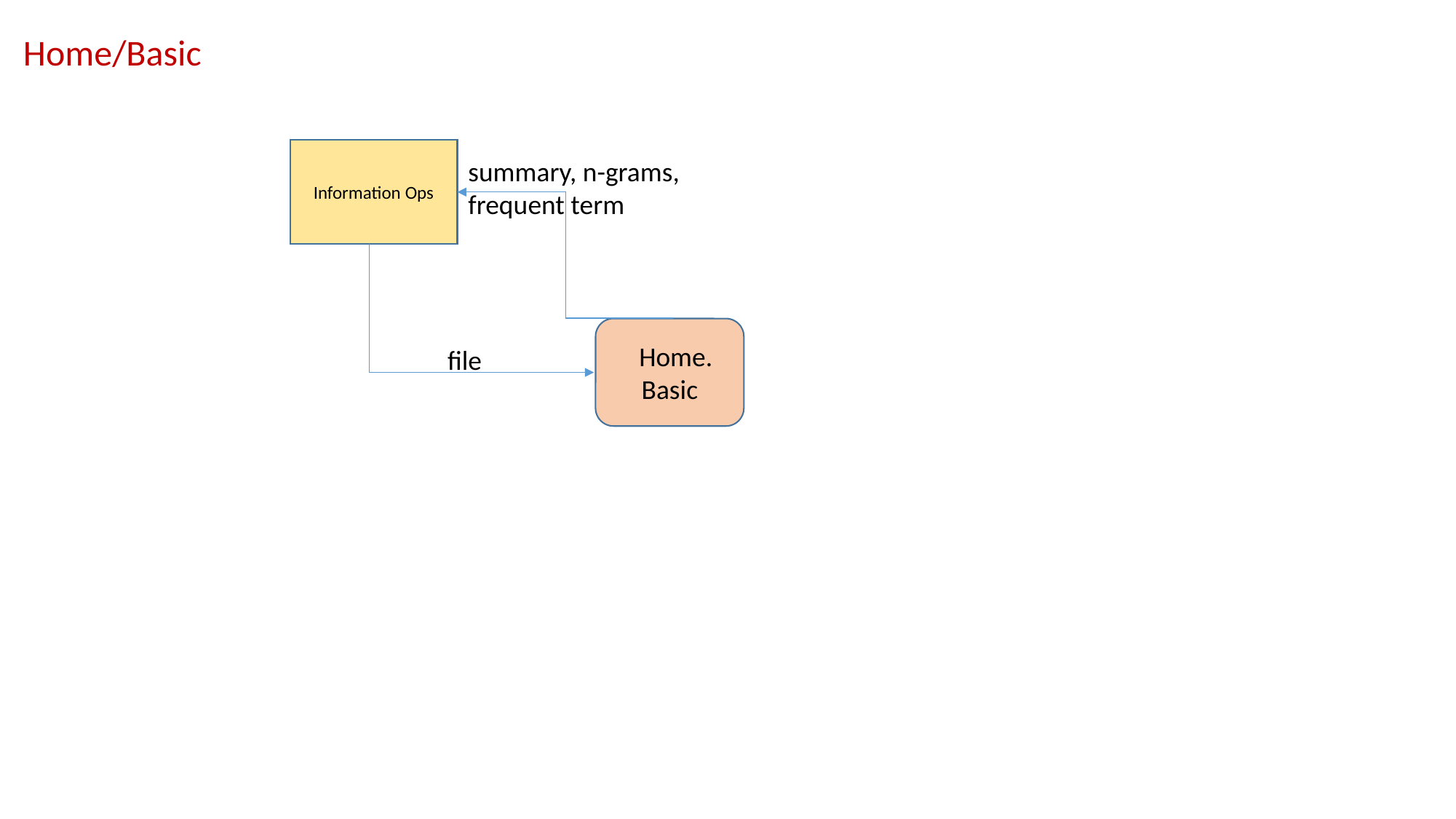

Home/Basic
Information Ops
summary, n-grams, frequent term
  Home. Basic
file